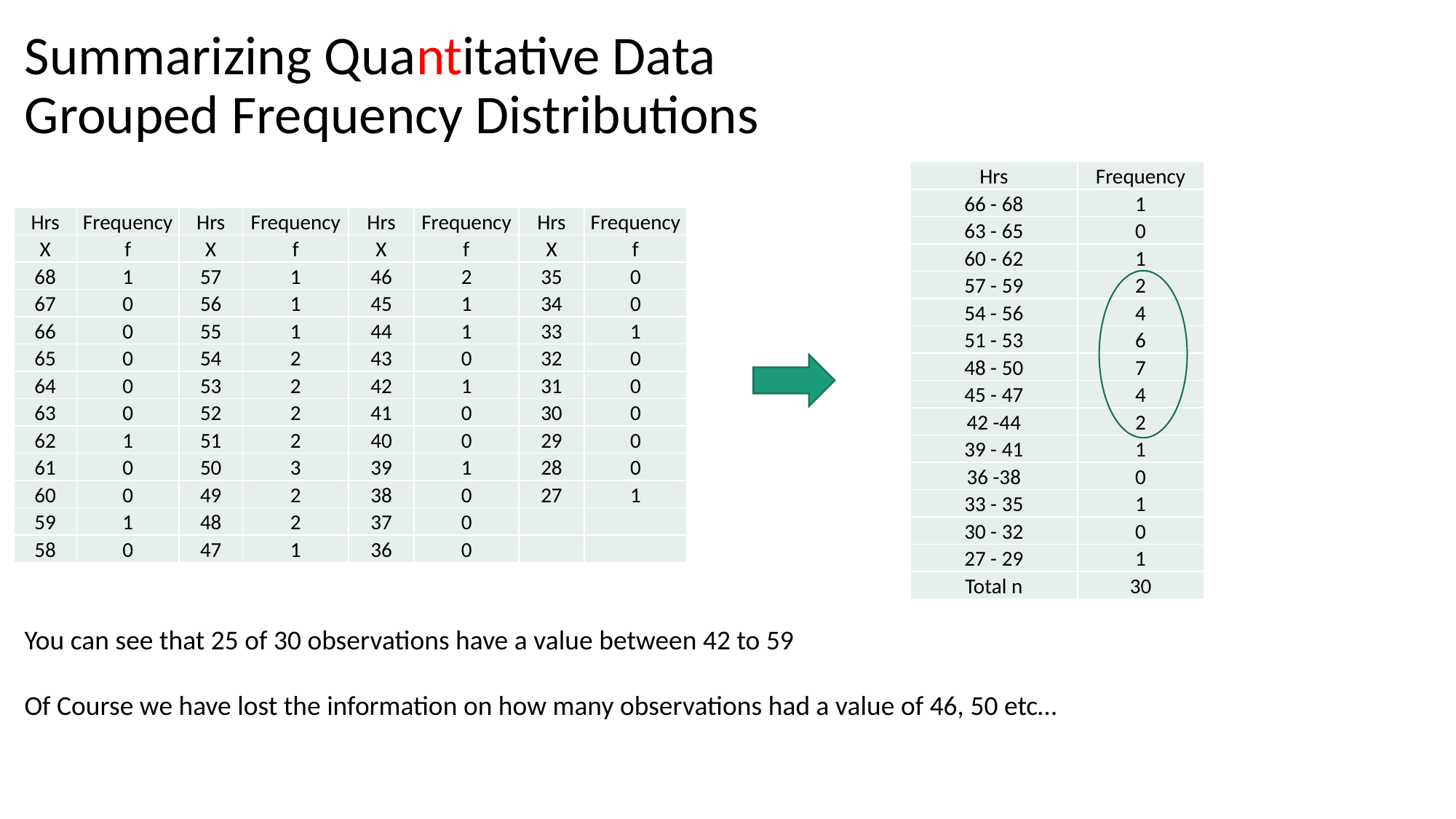

# Summarizing Quantitative Data Grouped Frequency Distributions
| Hrs | Frequency |
| --- | --- |
| 66 - 68 | 1 |
| 63 - 65 | 0 |
| 60 - 62 | 1 |
| 57 - 59 | 2 |
| 54 - 56 | 4 |
| 51 - 53 | 6 |
| 48 - 50 | 7 |
| 45 - 47 | 4 |
| 42 -44 | 2 |
| 39 - 41 | 1 |
| 36 -38 | 0 |
| 33 - 35 | 1 |
| 30 - 32 | 0 |
| 27 - 29 | 1 |
| Total n | 30 |
| Hrs | Frequency | Hrs | Frequency | Hrs | Frequency | Hrs | Frequency |
| --- | --- | --- | --- | --- | --- | --- | --- |
| X | f | X | f | X | f | X | f |
| 68 | 1 | 57 | 1 | 46 | 2 | 35 | 0 |
| 67 | 0 | 56 | 1 | 45 | 1 | 34 | 0 |
| 66 | 0 | 55 | 1 | 44 | 1 | 33 | 1 |
| 65 | 0 | 54 | 2 | 43 | 0 | 32 | 0 |
| 64 | 0 | 53 | 2 | 42 | 1 | 31 | 0 |
| 63 | 0 | 52 | 2 | 41 | 0 | 30 | 0 |
| 62 | 1 | 51 | 2 | 40 | 0 | 29 | 0 |
| 61 | 0 | 50 | 3 | 39 | 1 | 28 | 0 |
| 60 | 0 | 49 | 2 | 38 | 0 | 27 | 1 |
| 59 | 1 | 48 | 2 | 37 | 0 |  |  |
| 58 | 0 | 47 | 1 | 36 | 0 |  |  |

You can see that 25 of 30 observations have a value between 42 to 59

Of Course we have lost the information on how many observations had a value of 46, 50 etc…